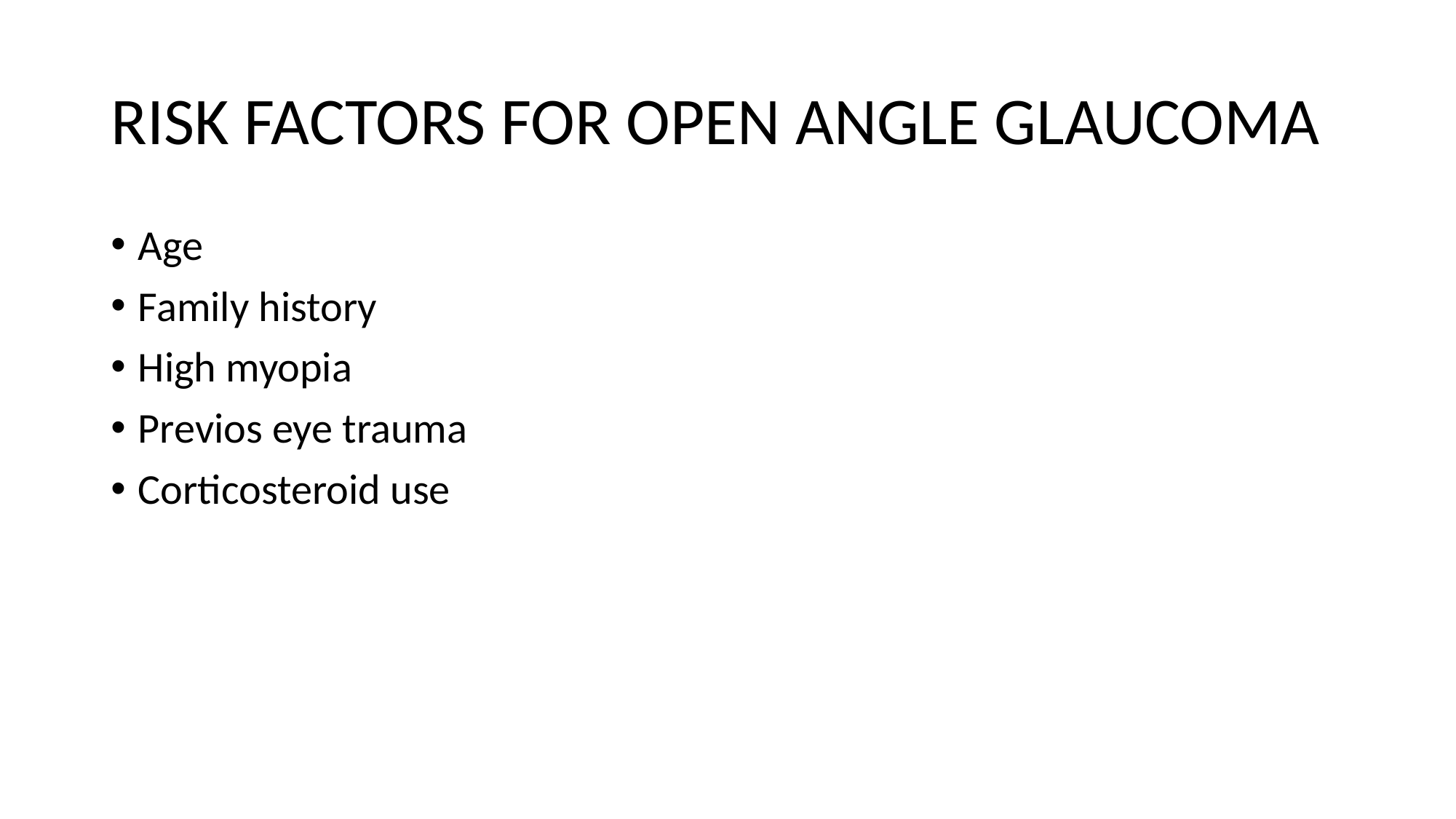

# RISK FACTORS FOR OPEN ANGLE GLAUCOMA
Age
Family history
High myopia
Previos eye trauma
Corticosteroid use